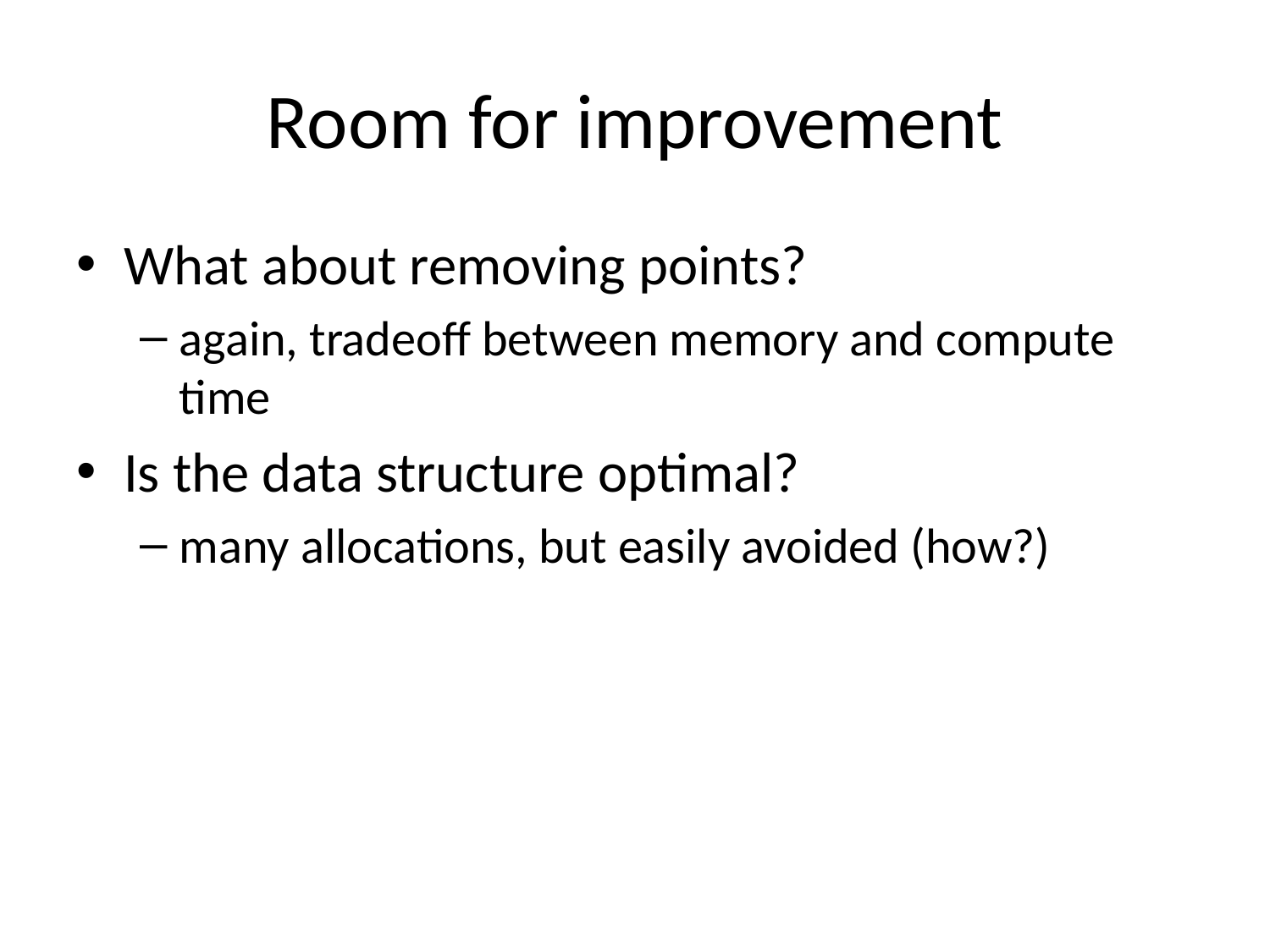

# Room for improvement
What about removing points?
again, tradeoff between memory and compute time
Is the data structure optimal?
many allocations, but easily avoided (how?)